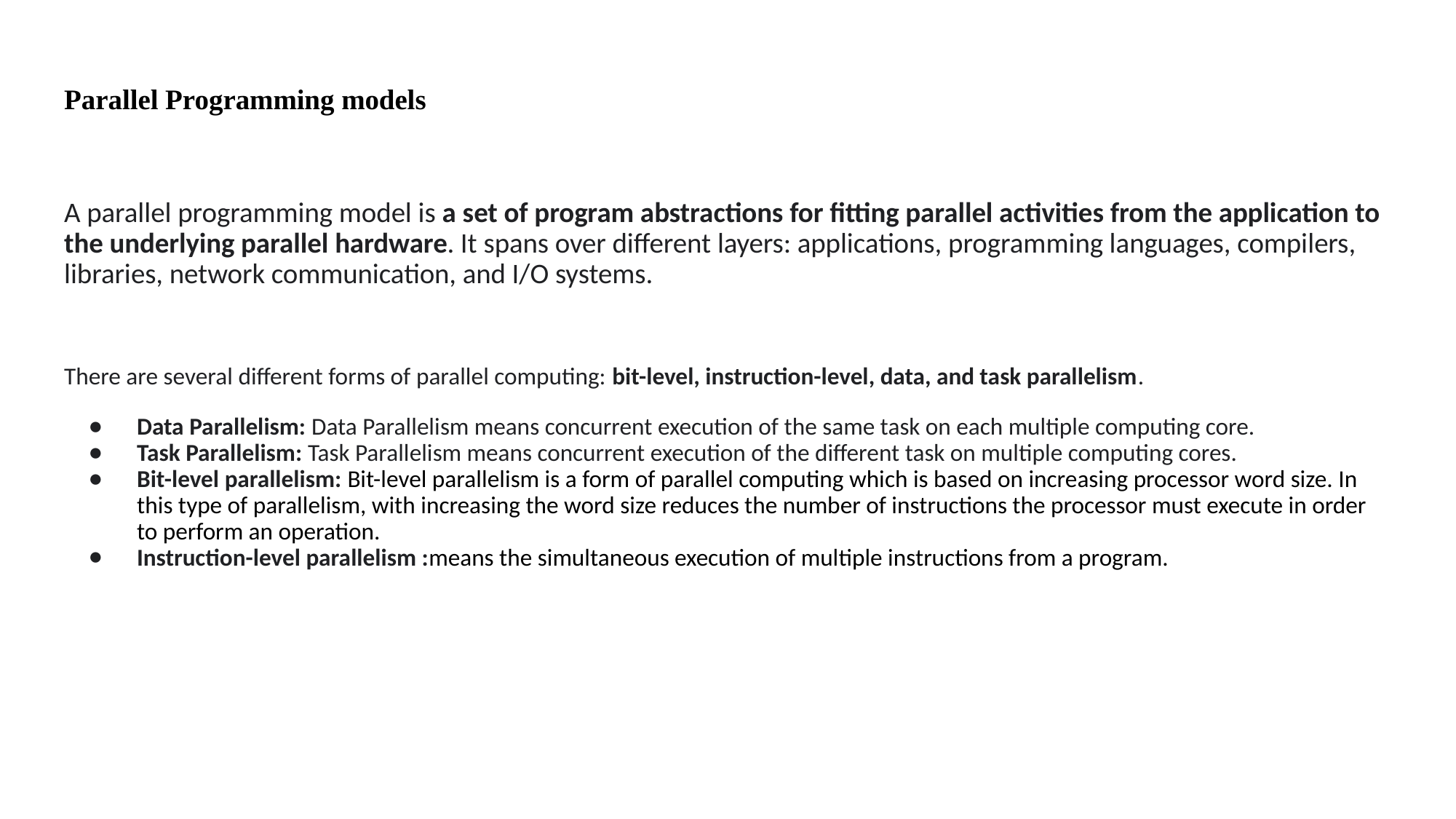

# Parallel Programming models
A parallel programming model is a set of program abstractions for fitting parallel activities from the application to the underlying parallel hardware. It spans over different layers: applications, programming languages, compilers, libraries, network communication, and I/O systems.

There are several different forms of parallel computing: bit-level, instruction-level, data, and task parallelism.
Data Parallelism: Data Parallelism means concurrent execution of the same task on each multiple computing core.
Task Parallelism: Task Parallelism means concurrent execution of the different task on multiple computing cores.
Bit-level parallelism: Bit-level parallelism is a form of parallel computing which is based on increasing processor word size. In this type of parallelism, with increasing the word size reduces the number of instructions the processor must execute in order to perform an operation.
Instruction-level parallelism :means the simultaneous execution of multiple instructions from a program.